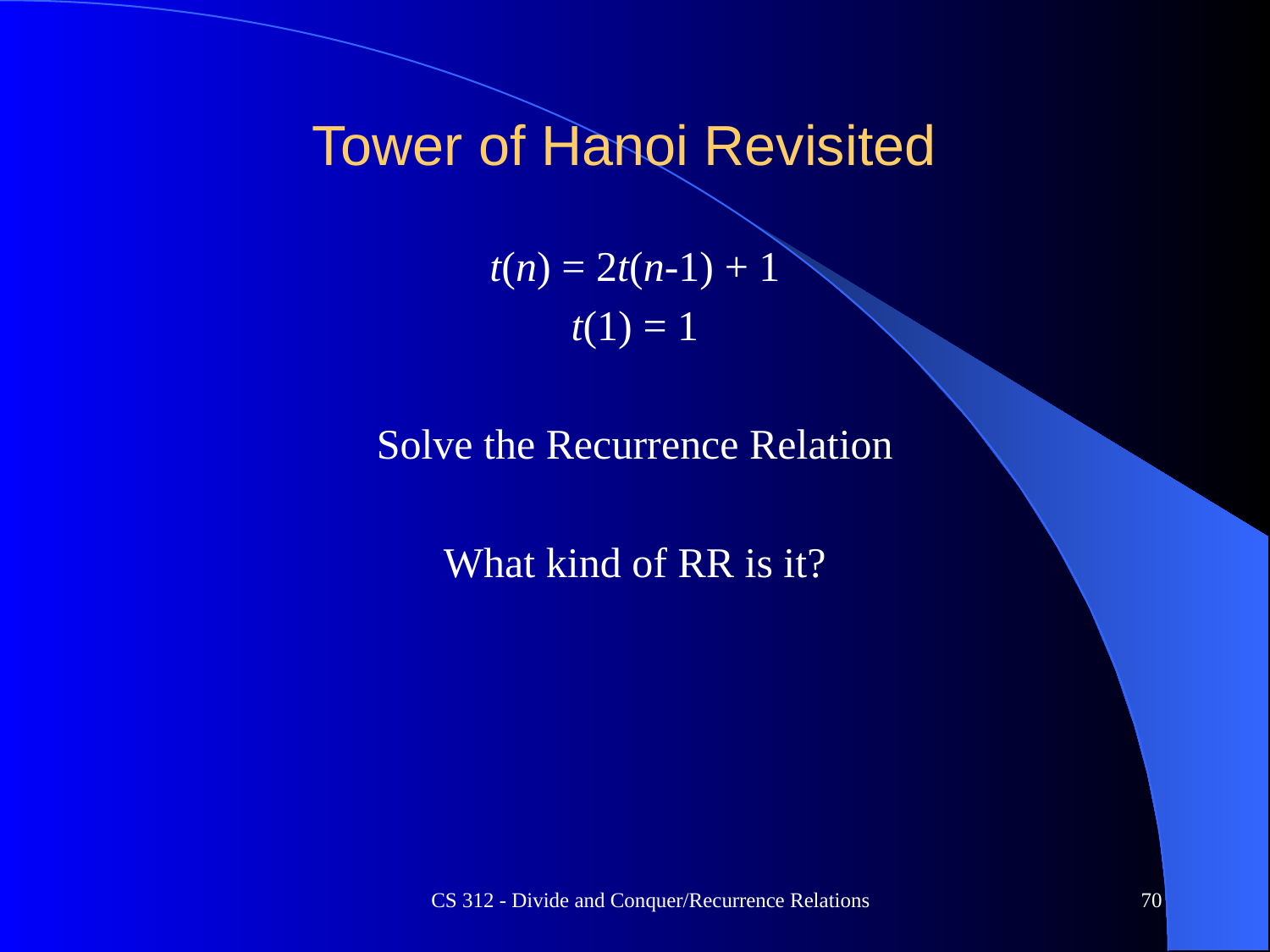

# Tower of Hanoi Revisited
t(n) = 2t(n-1) + 1
t(1) = 1

Solve the Recurrence Relation

What kind of RR is it?
CS 312 - Divide and Conquer/Recurrence Relations
70